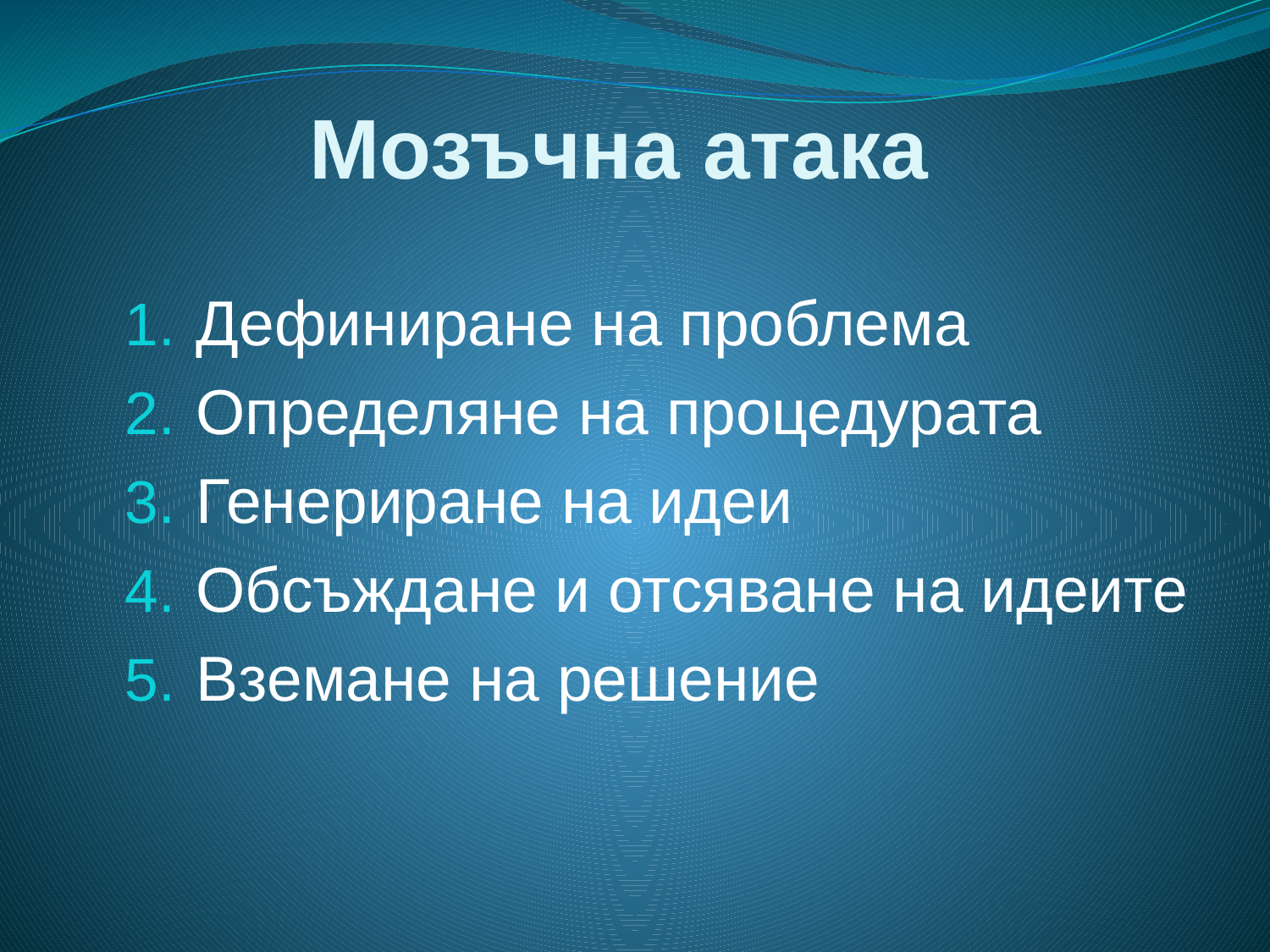

# Мозъчна атака
Дефиниране на проблема
Определяне на процедурата
Генериране на идеи
Обсъждане и отсяване на идеите
Вземане на решение